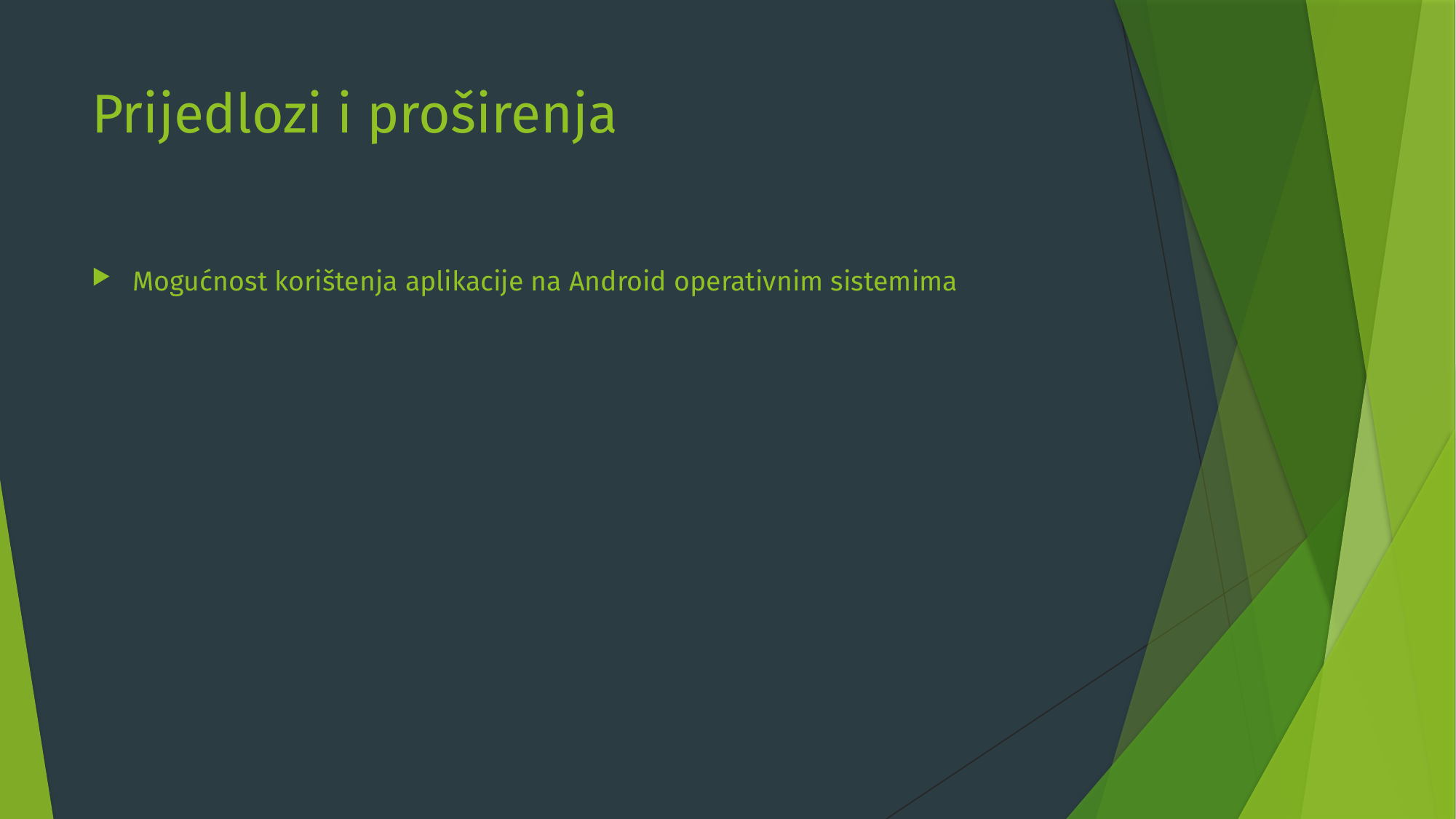

# Prijedlozi i proširenja
Mogućnost korištenja aplikacije na Android operativnim sistemima